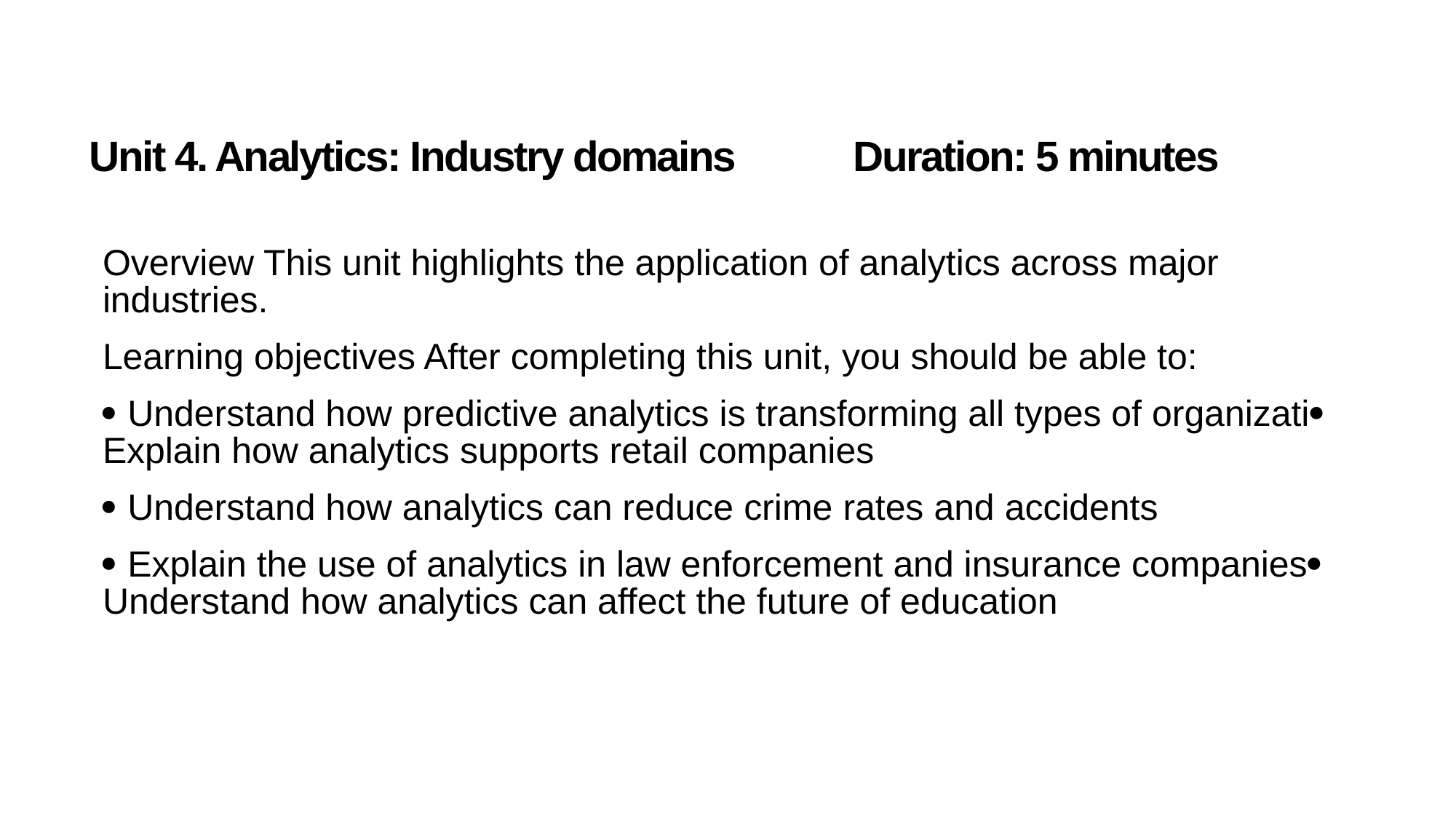

# Unit 4. Analytics: Industry domains		Duration: 5 minutes
Overview This unit highlights the application of analytics across major industries.
Learning objectives After completing this unit, you should be able to:
• Understand how predictive analytics is transforming all types of organizati• Explain how analytics supports retail companies
• Understand how analytics can reduce crime rates and accidents
• Explain the use of analytics in law enforcement and insurance companies• Understand how analytics can affect the future of education